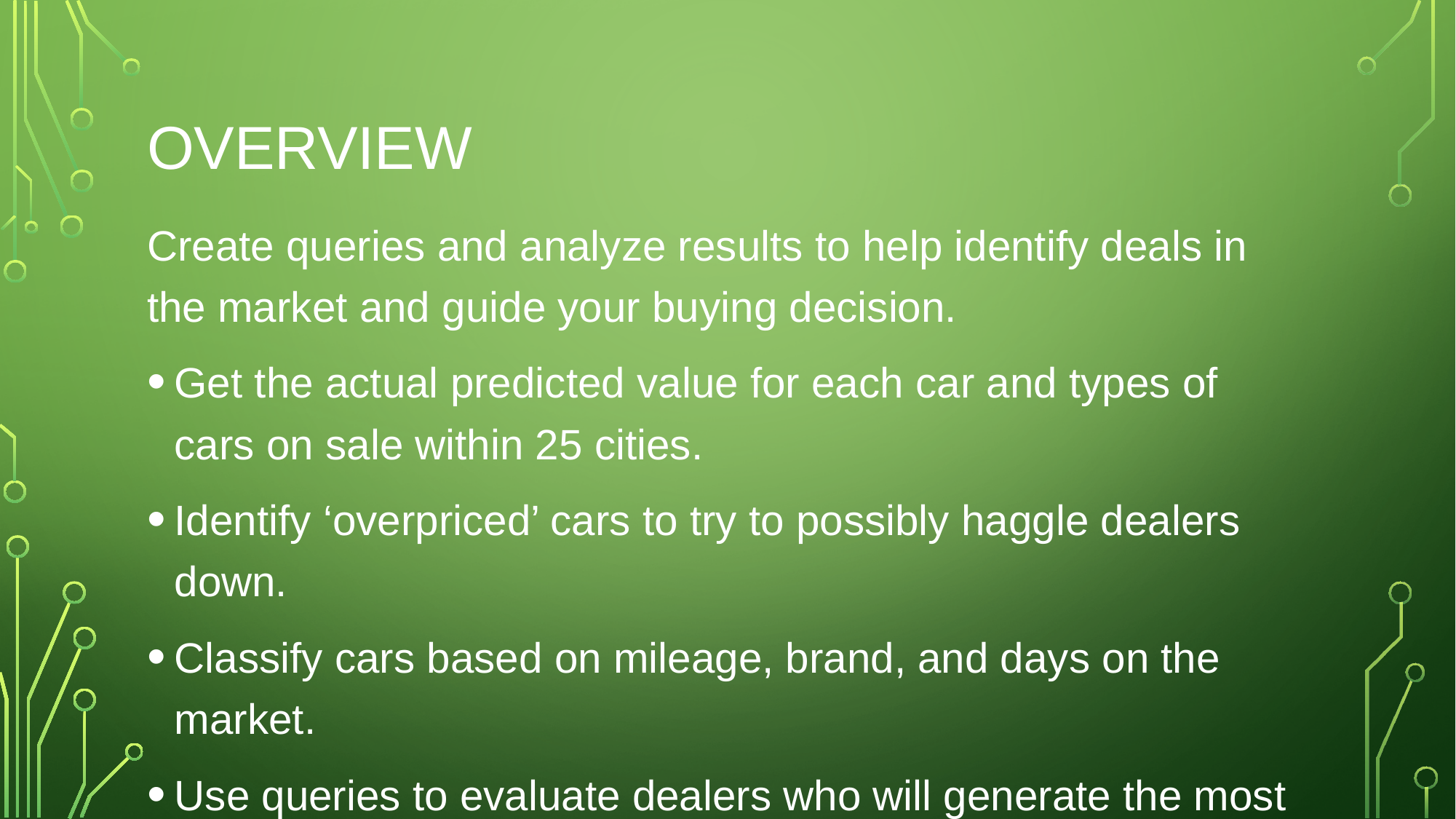

# Overview
Create queries and analyze results to help identify deals in the market and guide your buying decision.
Get the actual predicted value for each car and types of cars on sale within 25 cities.
Identify ‘overpriced’ cars to try to possibly haggle dealers down.
Classify cars based on mileage, brand, and days on the market.
Use queries to evaluate dealers who will generate the most savings.